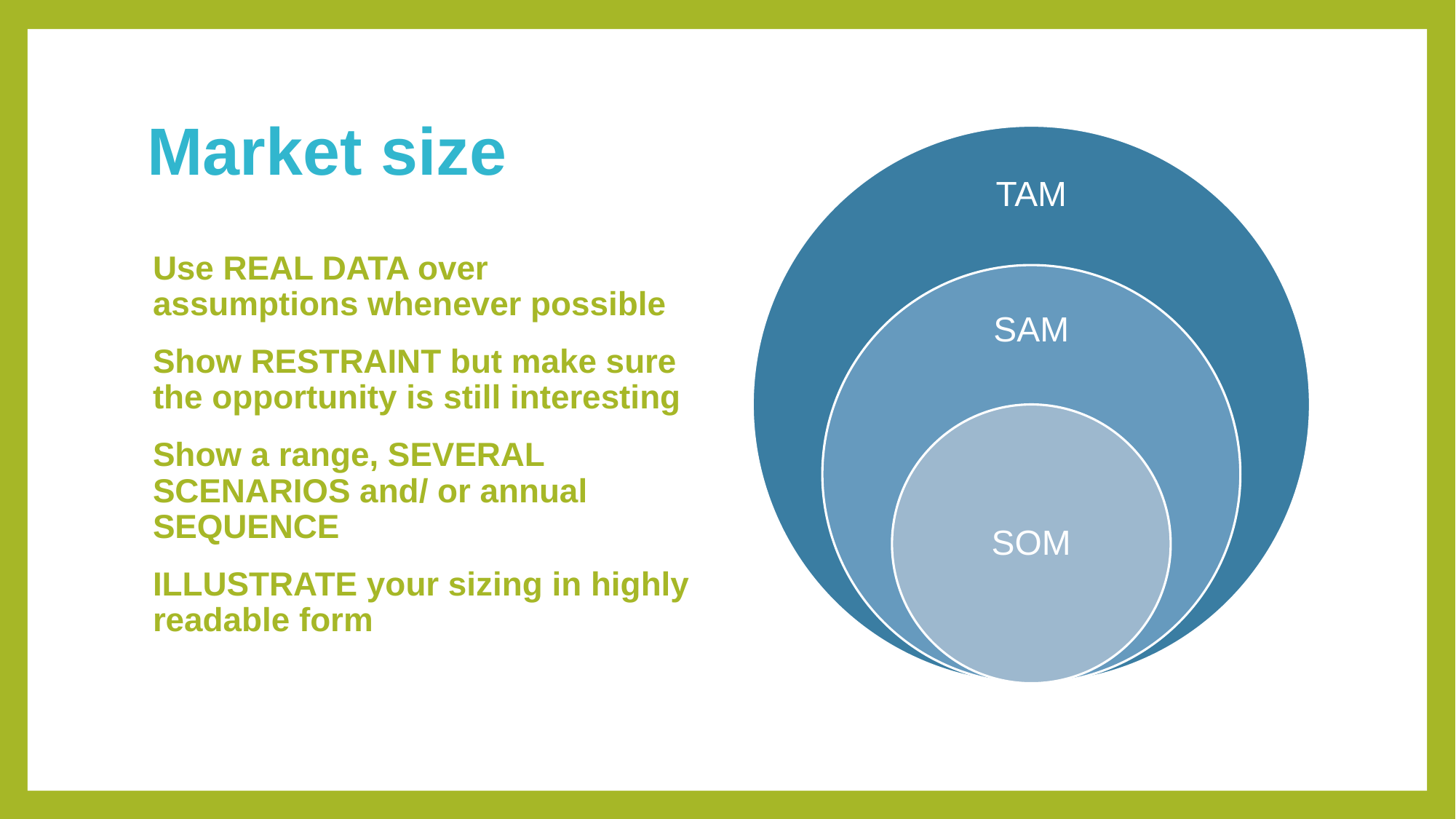

# Market size
TAM
SAM
SOM
Use REAL DATA over assumptions whenever possible
Show RESTRAINT but make sure the opportunity is still interesting
Show a range, SEVERAL SCENARIOS and/ or annual SEQUENCE
ILLUSTRATE your sizing in highly readable form